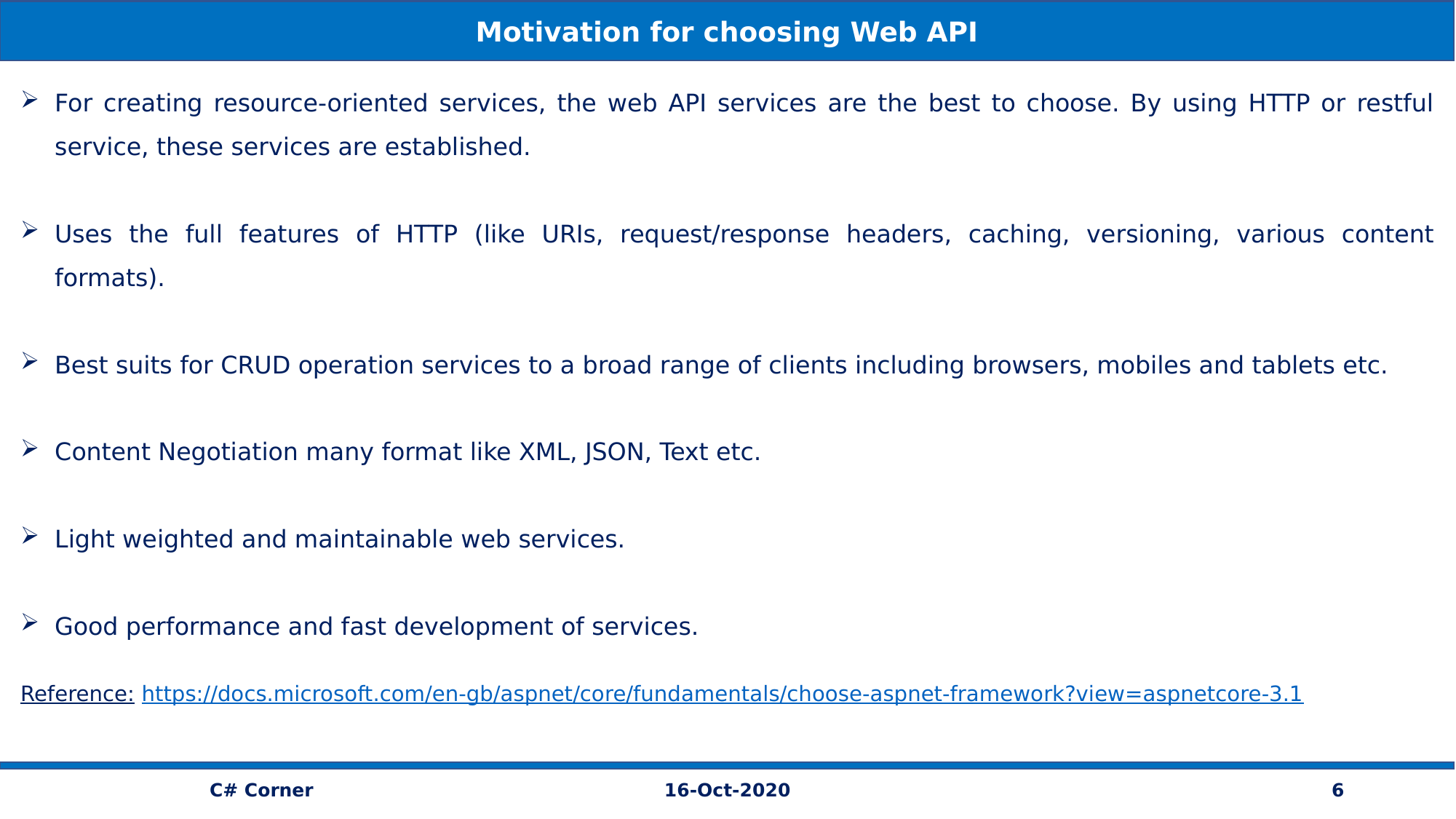

Motivation for choosing Web API
For creating resource-oriented services, the web API services are the best to choose. By using HTTP or restful service, these services are established.

Uses the full features of HTTP (like URIs, request/response headers, caching, versioning, various content formats).

Best suits for CRUD operation services to a broad range of clients including browsers, mobiles and tablets etc.

Content Negotiation many format like XML, JSON, Text etc.

Light weighted and maintainable web services.

Good performance and fast development of services.

Reference: https://docs.microsoft.com/en-gb/aspnet/core/fundamentals/choose-aspnet-framework?view=aspnetcore-3.1

16-Oct-2020
6
C# Corner